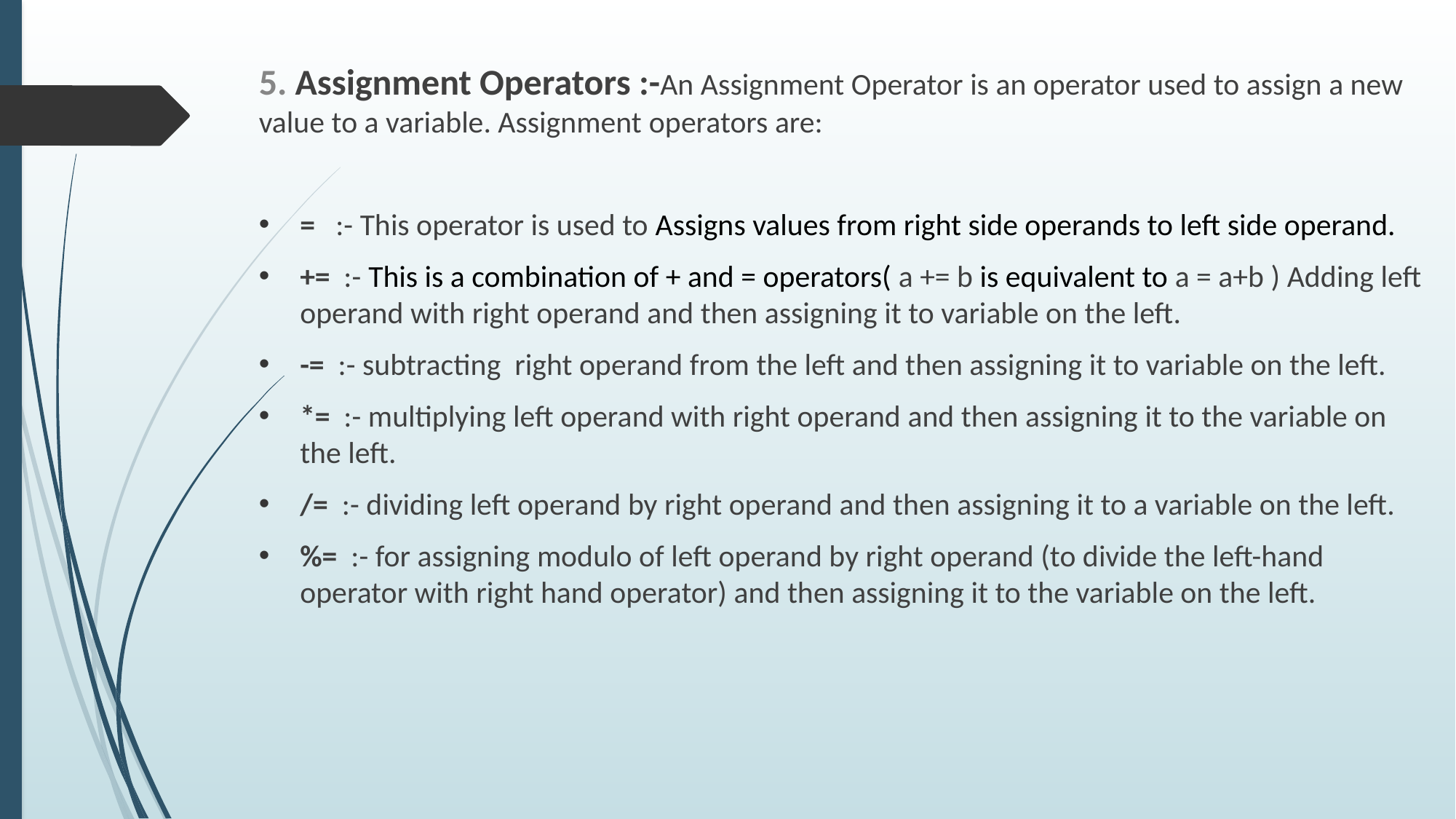

5. Assignment Operators :-An Assignment Operator is an operator used to assign a new value to a variable. Assignment operators are:

=   :- This operator is used to Assigns values from right side operands to left side operand.
+=  :- This is a combination of + and = operators( a += b is equivalent to a = a+b ) Adding left operand with right operand and then assigning it to variable on the left.
-=  :- subtracting  right operand from the left and then assigning it to variable on the left.
*=  :- multiplying left operand with right operand and then assigning it to the variable on the left.
/=  :- dividing left operand by right operand and then assigning it to a variable on the left.
%=  :- for assigning modulo of left operand by right operand (to divide the left-hand operator with right hand operator) and then assigning it to the variable on the left.